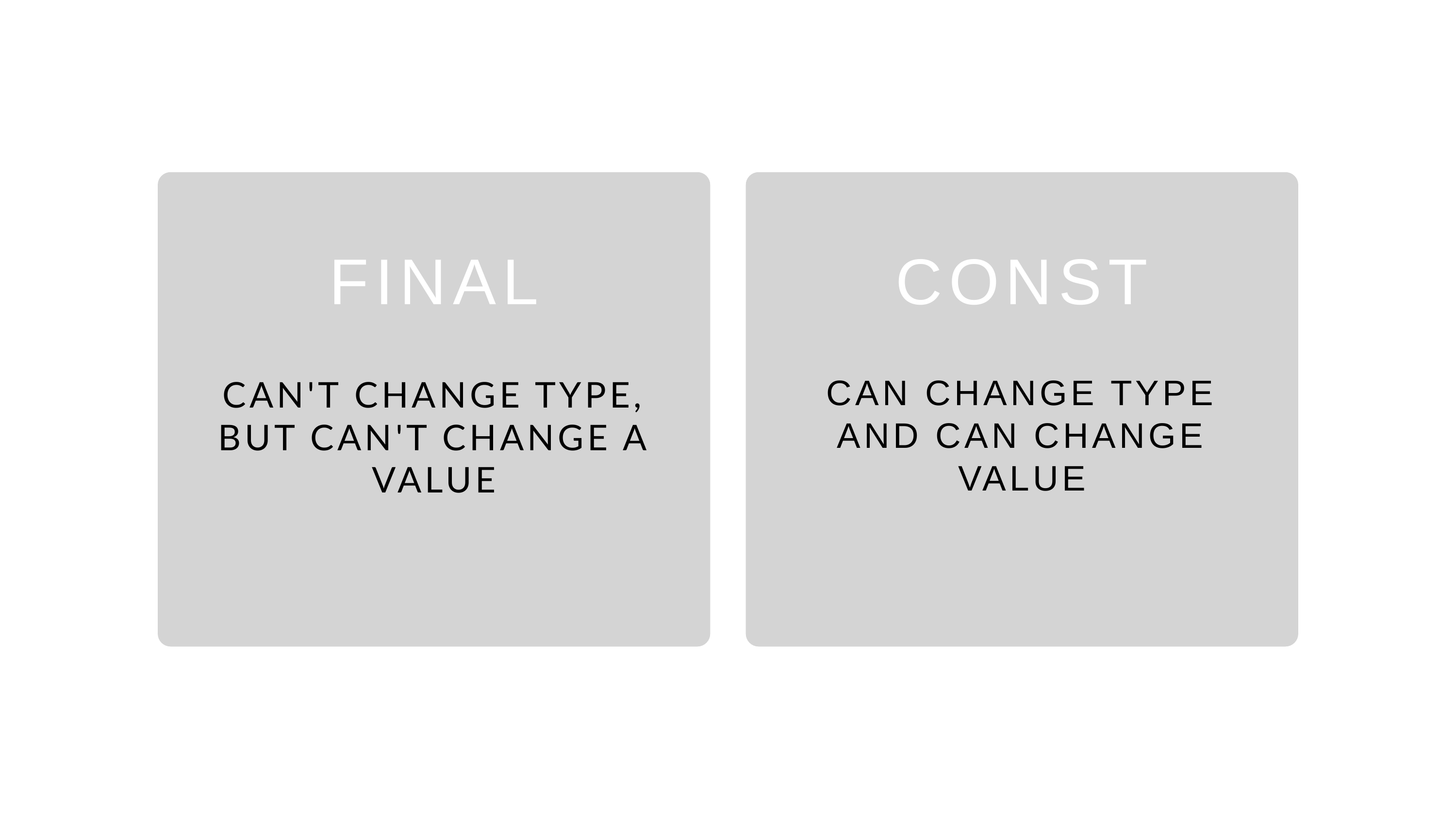

FINAL
CONST
CAN CHANGE TYPE AND CAN CHANGE VALUE
CAN'T CHANGE TYPE, BUT CAN'T CHANGE A VALUE